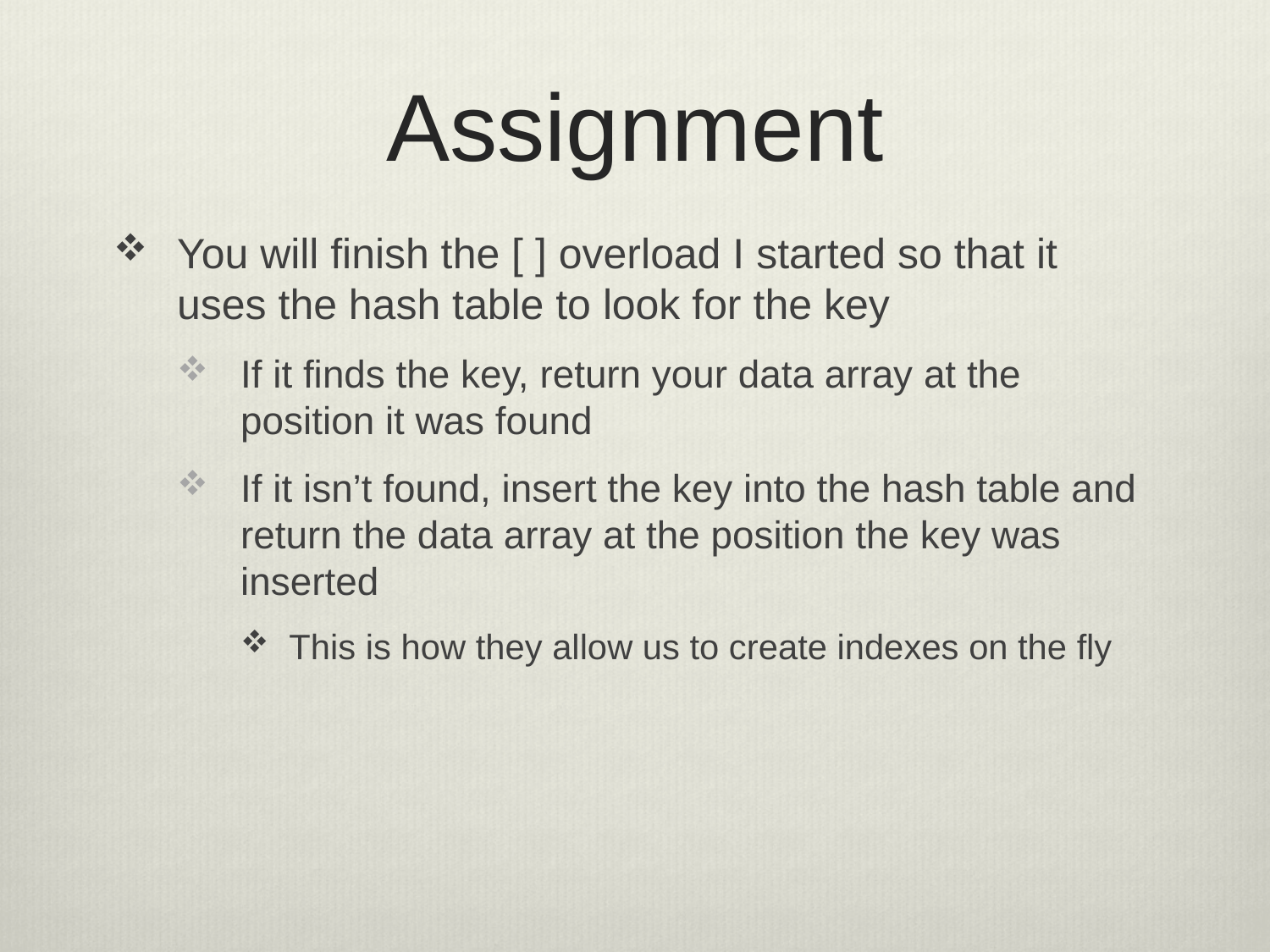

# Assignment
You will finish the [ ] overload I started so that it uses the hash table to look for the key
If it finds the key, return your data array at the position it was found
If it isn’t found, insert the key into the hash table and return the data array at the position the key was inserted
This is how they allow us to create indexes on the fly